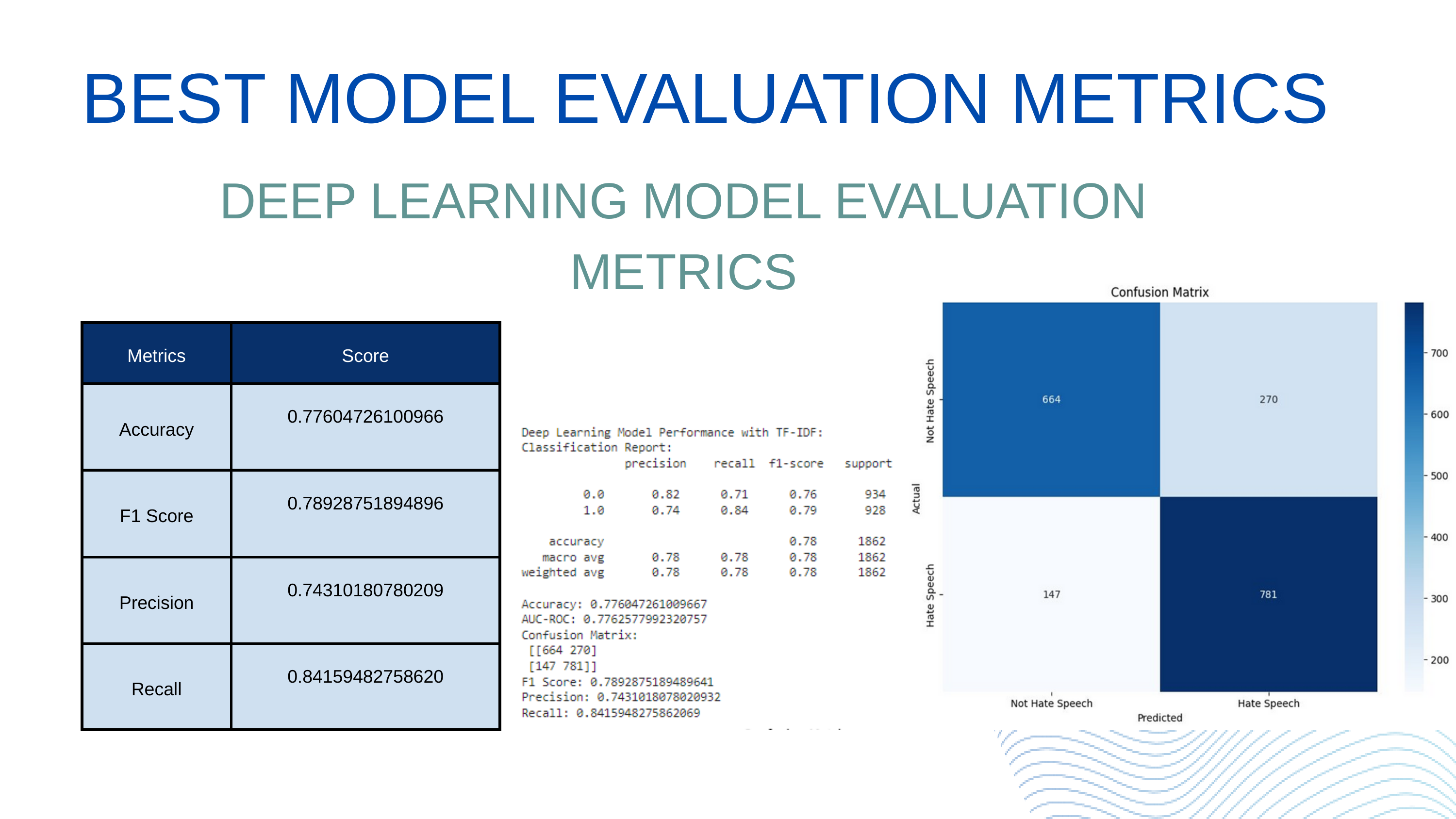

BEST MODEL EVALUATION METRICS
DEEP LEARNING MODEL EVALUATION METRICS

| Metrics | Score |
| --- | --- |
| Accuracy | 0.77604726100966 |
| F1 Score | 0.78928751894896 |
| Precision | 0.74310180780209 |
| Recall | 0.84159482758620 |